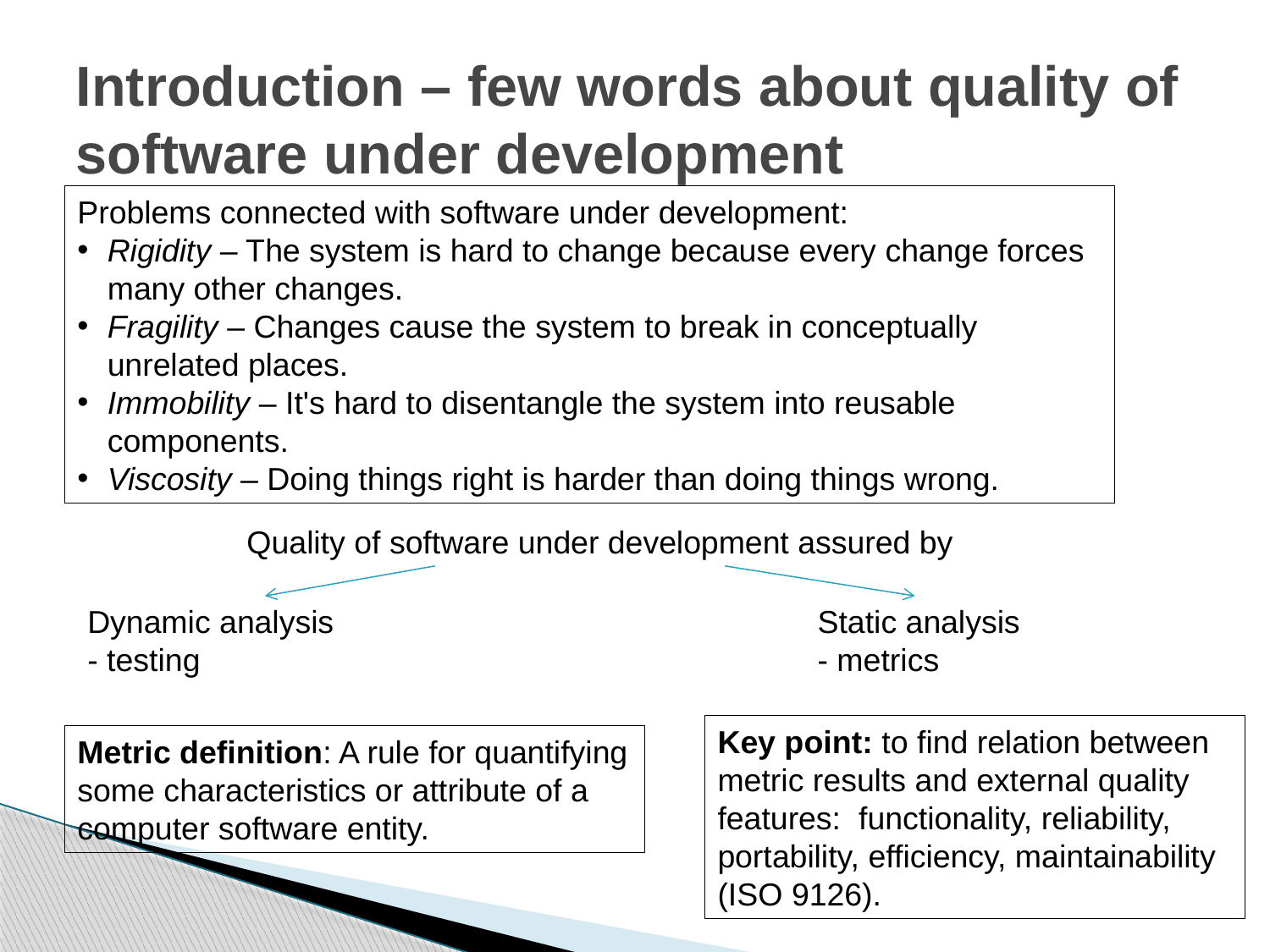

# Introduction – few words about quality of software under development
Problems connected with software under development:
Rigidity – The system is hard to change because every change forces many other changes.
Fragility – Changes cause the system to break in conceptually unrelated places.
Immobility – It's hard to disentangle the system into reusable components.
Viscosity – Doing things right is harder than doing things wrong.
Quality of software under development assured by
Dynamic analysis
- testing
Static analysis
- metrics
Key point: to find relation between metric results and external quality features:  functionality, reliability, portability, efficiency, maintainability (ISO 9126).
Metric definition: A rule for quantifying some characteristics or attribute of a computer software entity.